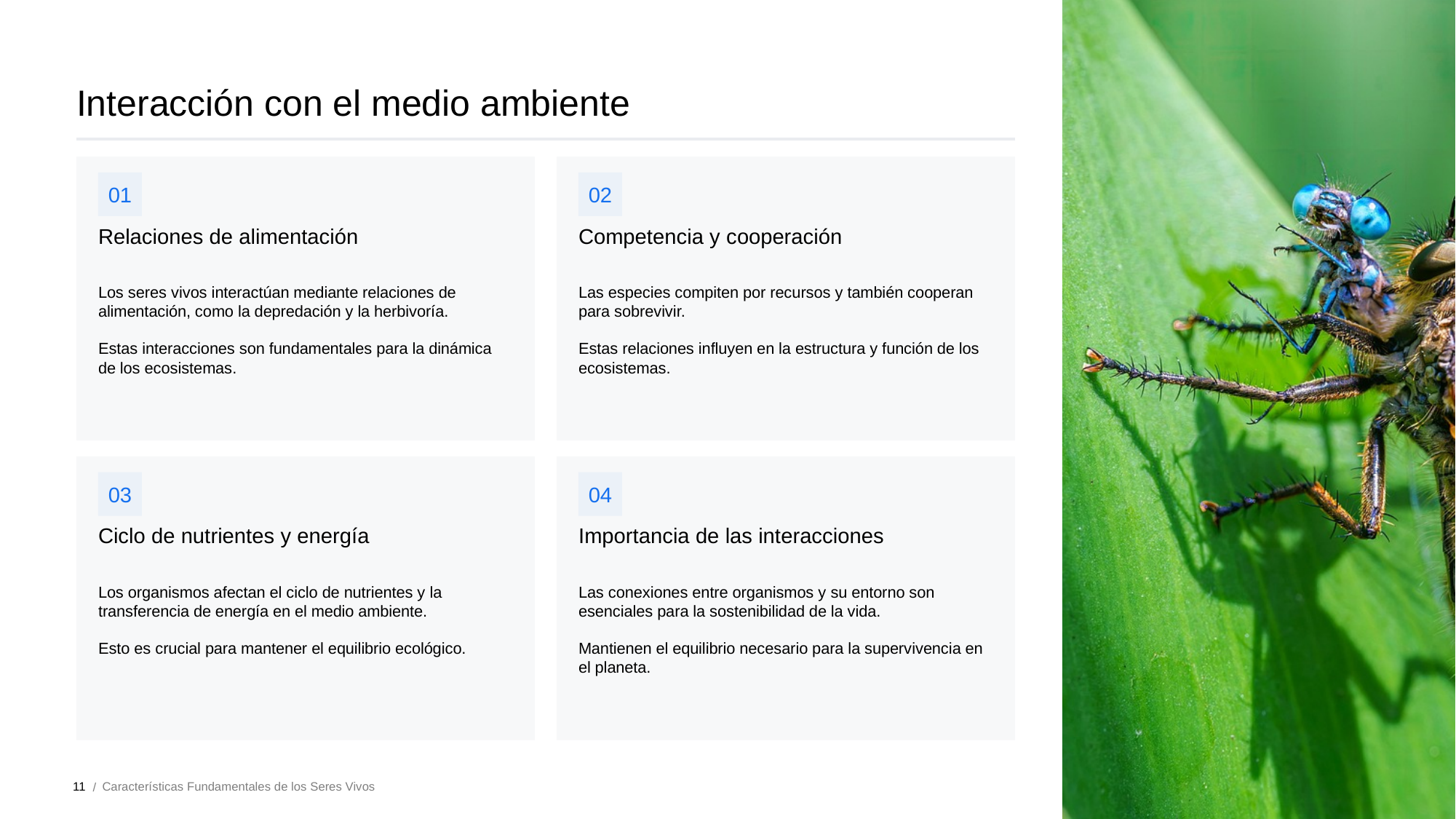

Interacción con el medio ambiente

01

02
Relaciones de alimentación
Competencia y cooperación
Los seres vivos interactúan mediante relaciones de alimentación, como la depredación y la herbivoría.
Estas interacciones son fundamentales para la dinámica de los ecosistemas.
Las especies compiten por recursos y también cooperan para sobrevivir.
Estas relaciones influyen en la estructura y función de los ecosistemas.

03

04
Ciclo de nutrientes y energía
Importancia de las interacciones
Los organismos afectan el ciclo de nutrientes y la transferencia de energía en el medio ambiente.
Esto es crucial para mantener el equilibrio ecológico.
Las conexiones entre organismos y su entorno son esenciales para la sostenibilidad de la vida.
Mantienen el equilibrio necesario para la supervivencia en el planeta.

11
Características Fundamentales de los Seres Vivos
 /